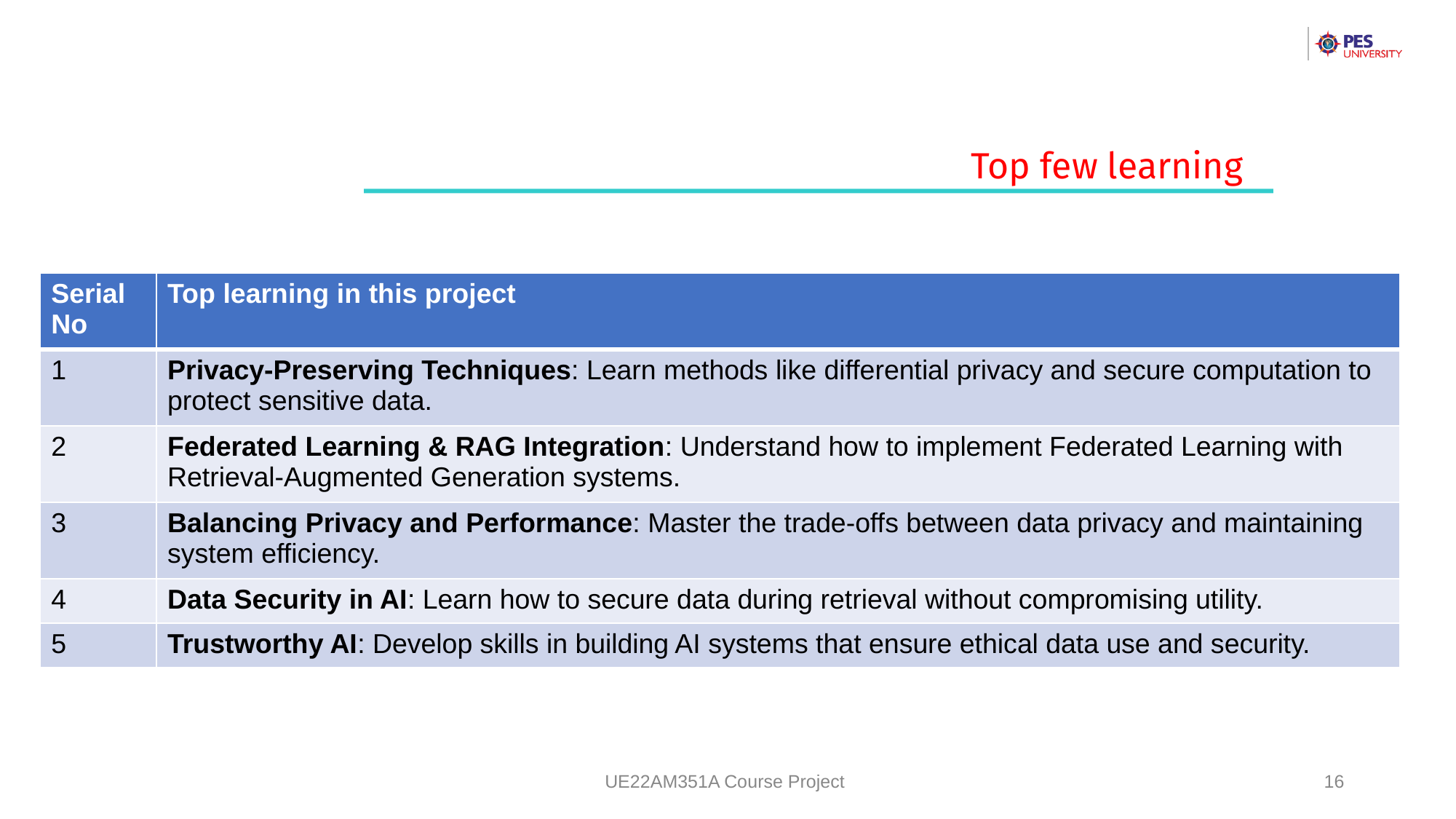

Top few learning

| Serial No | Top learning in this project |
| --- | --- |
| 1 | Privacy-Preserving Techniques: Learn methods like differential privacy and secure computation to protect sensitive data. |
| 2 | Federated Learning & RAG Integration: Understand how to implement Federated Learning with Retrieval-Augmented Generation systems. |
| 3 | Balancing Privacy and Performance: Master the trade-offs between data privacy and maintaining system efficiency. |
| 4 | Data Security in AI: Learn how to secure data during retrieval without compromising utility. |
| 5 | Trustworthy AI: Develop skills in building AI systems that ensure ethical data use and security. |
UE22AM351A Course Project
16